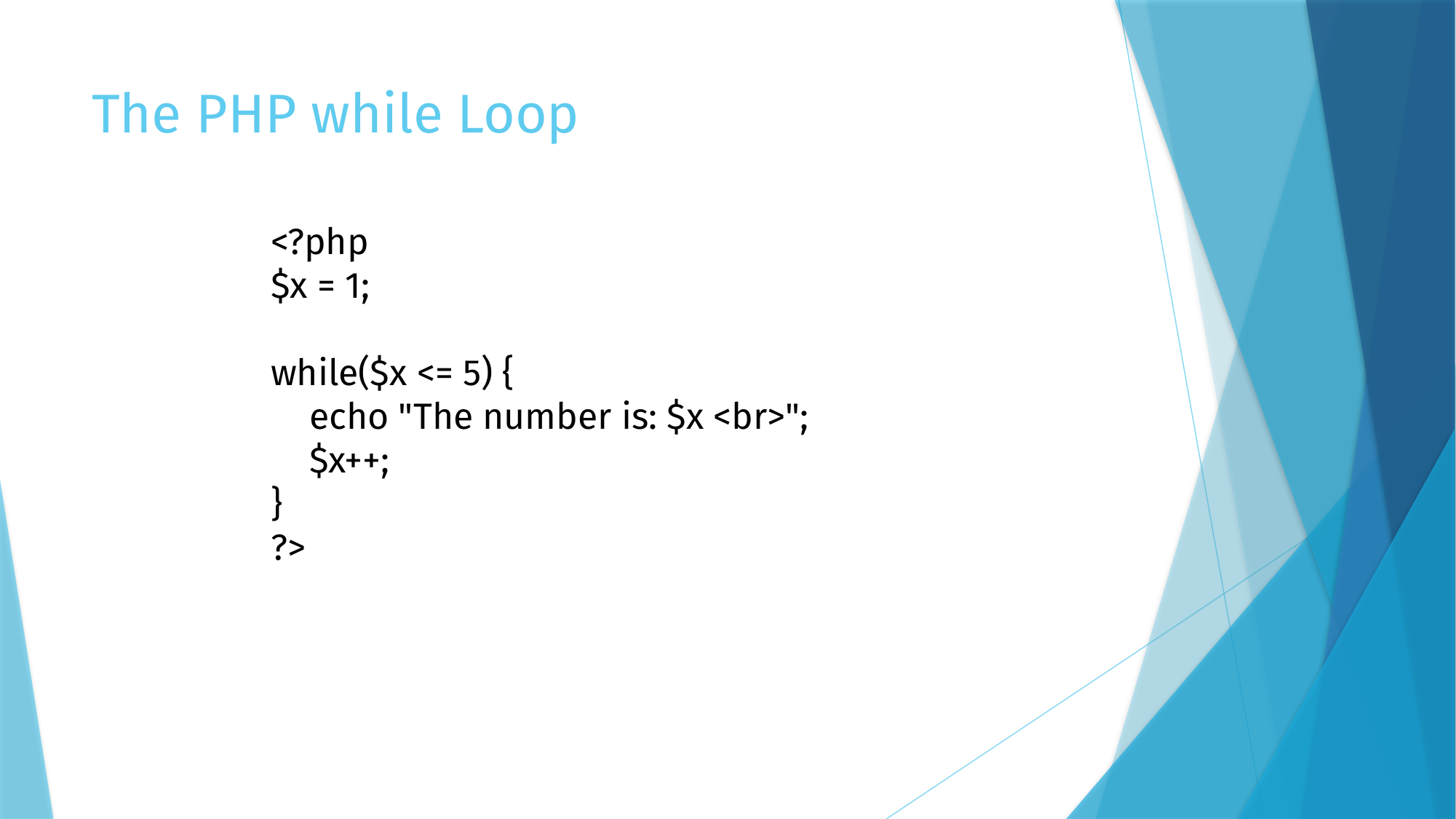

# The PHP while Loop
<?php
$x = 1;

while($x <= 5) {
    echo "The number is: $x <br>";
    $x++;
}
?>